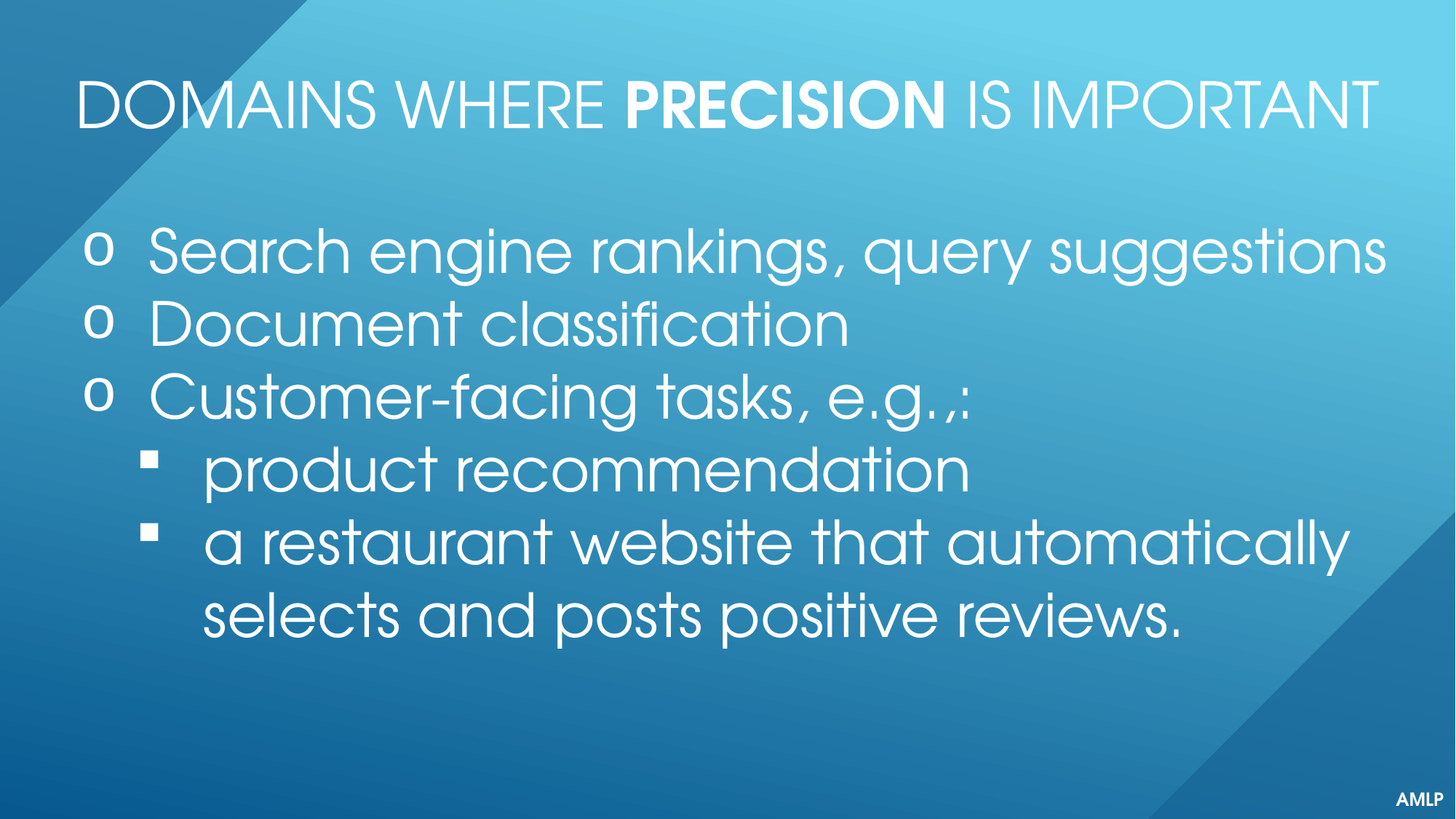

# domains where precision is important
Search engine rankings, query suggestions
Document classification
Customer-facing tasks, e.g.,:
product recommendation
a restaurant website that automatically selects and posts positive reviews.
AMLP